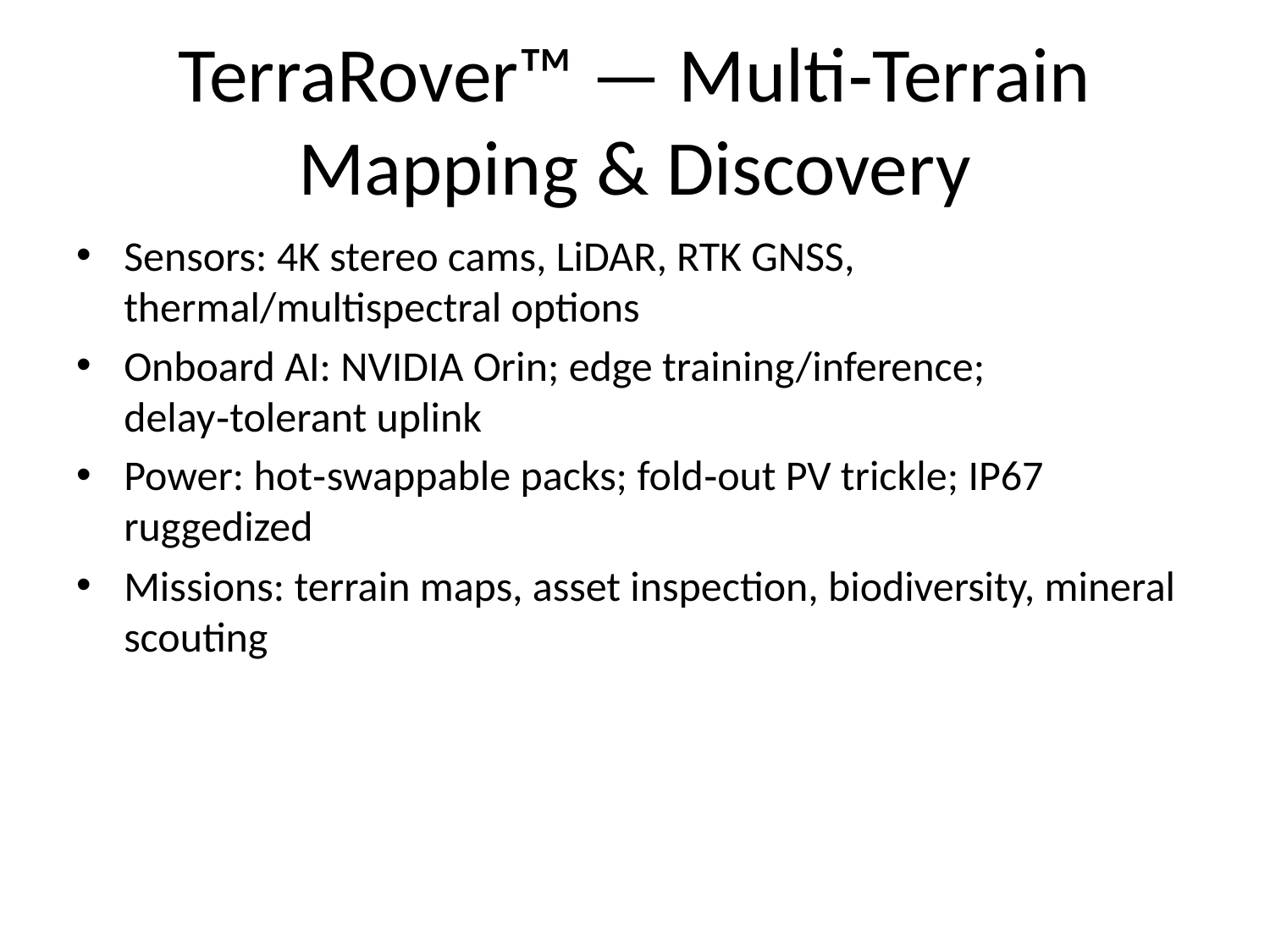

# TerraRover™ — Multi‑Terrain Mapping & Discovery
Sensors: 4K stereo cams, LiDAR, RTK GNSS, thermal/multispectral options
Onboard AI: NVIDIA Orin; edge training/inference; delay‑tolerant uplink
Power: hot‑swappable packs; fold‑out PV trickle; IP67 ruggedized
Missions: terrain maps, asset inspection, biodiversity, mineral scouting